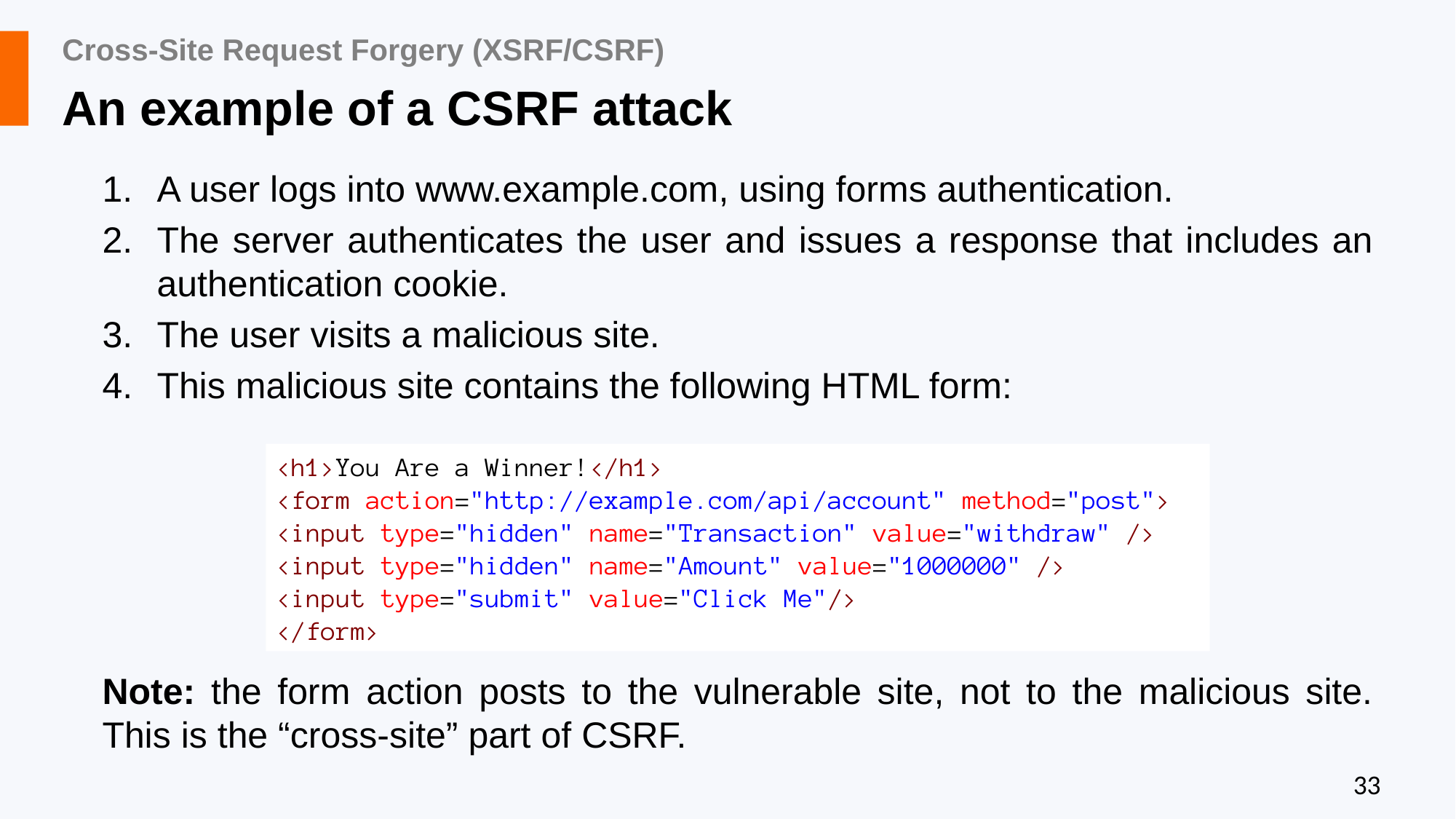

# Cross-Site Request Forgery (XSRF/CSRF)
An example of a CSRF attack
A user logs into www.example.com, using forms authentication.
The server authenticates the user and issues a response that includes an authentication cookie.
The user visits a malicious site.
This malicious site contains the following HTML form:

Note: the form action posts to the vulnerable site, not to the malicious site. This is the “cross-site” part of CSRF.
<h1>You Are a Winner!</h1>
<form action="http://example.com/api/account" method="post">
<input type="hidden" name="Transaction" value="withdraw" />
<input type="hidden" name="Amount" value="1000000" />
<input type="submit" value="Click Me"/>
</form>